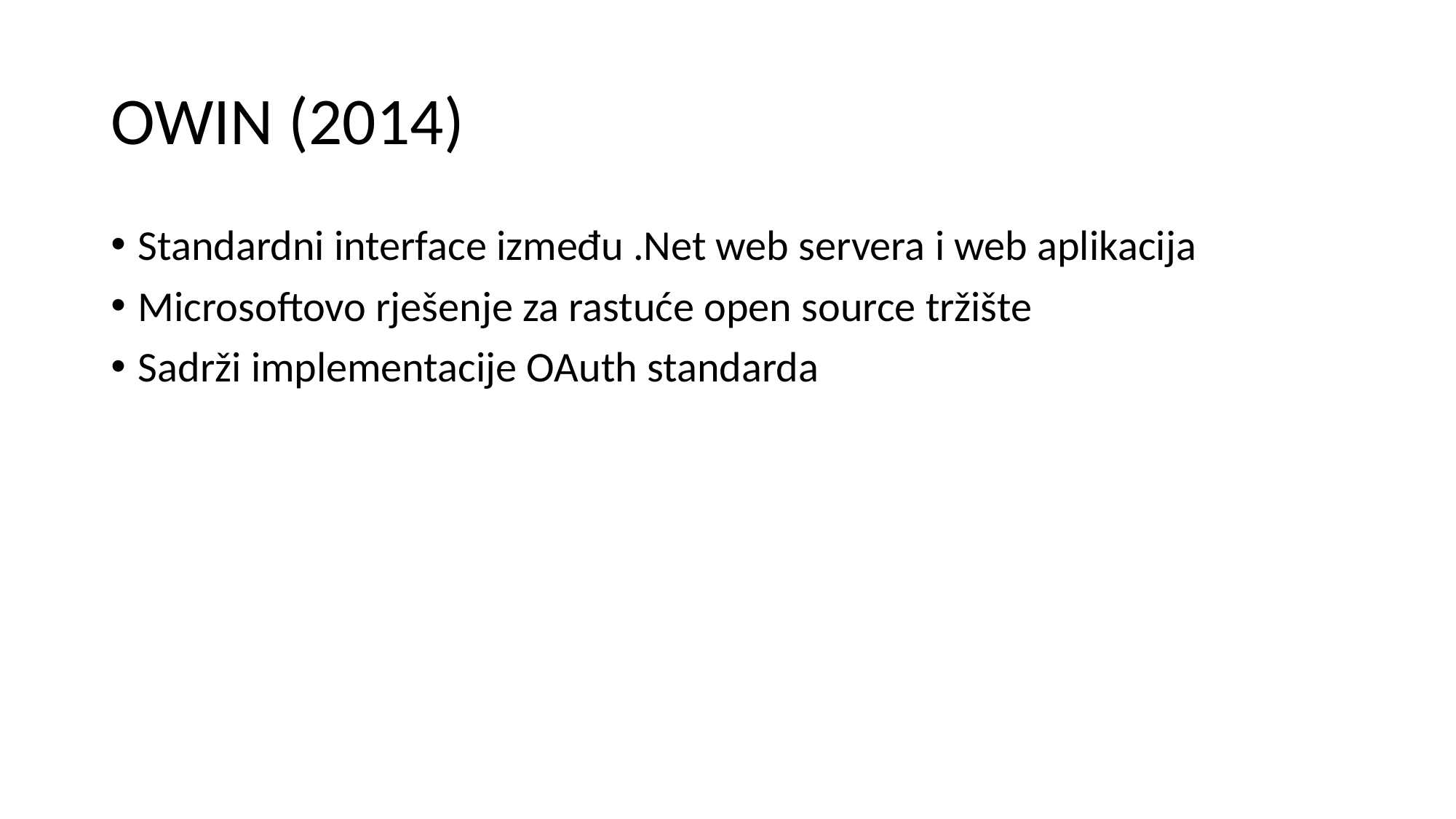

# OWIN (2014)
Standardni interface između .Net web servera i web aplikacija
Microsoftovo rješenje za rastuće open source tržište
Sadrži implementacije OAuth standarda